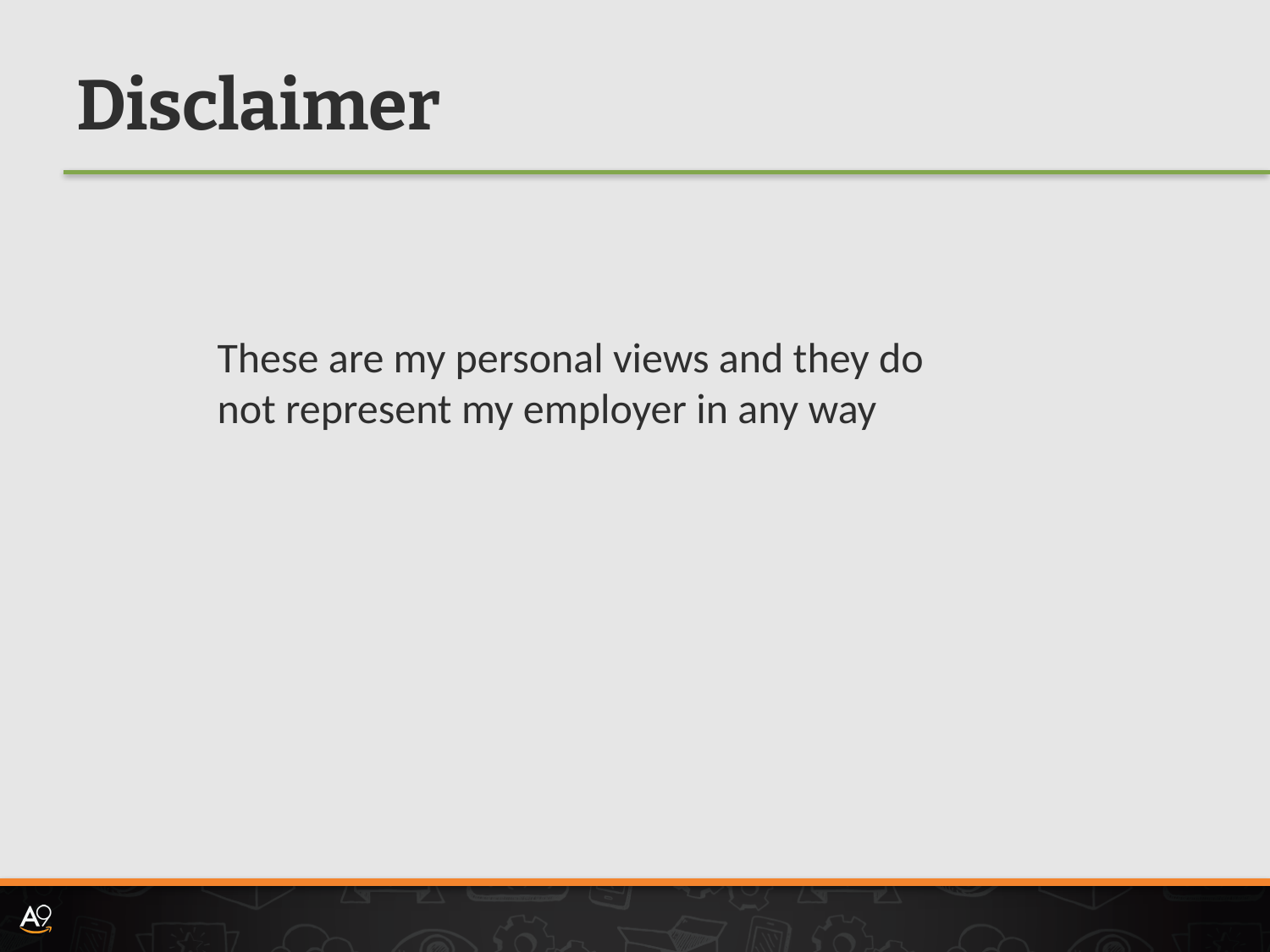

# Disclaimer
These are my personal views and they do not represent my employer in any way